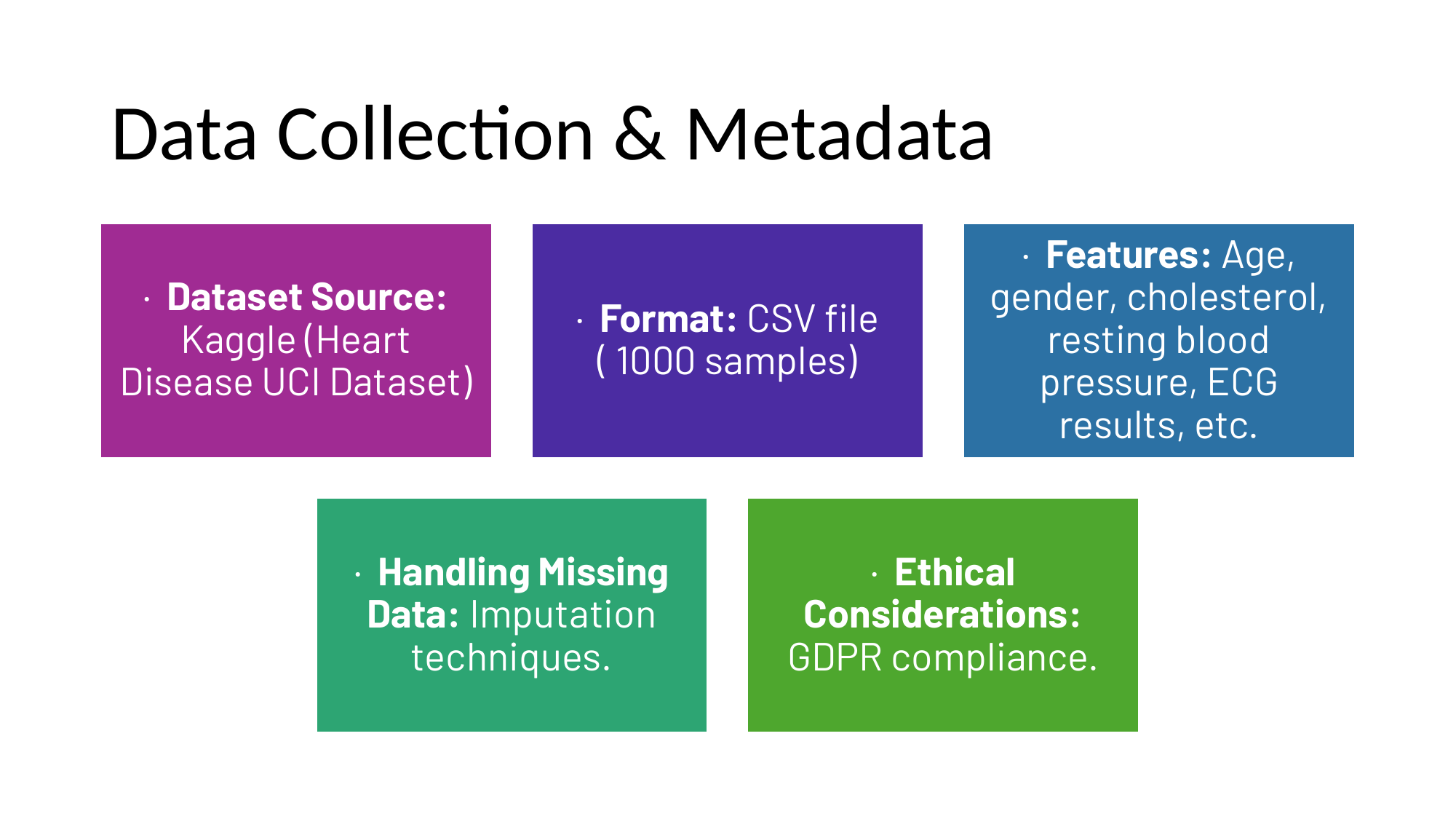

# Data Collection & Metadata
·  Dataset Source: Kaggle (Heart Disease UCI Dataset)
·  Format: CSV file ( 1000 samples)
·  Features: Age, gender, cholesterol, resting blood pressure, ECG results, etc.
·  Handling Missing Data: Imputation techniques.
·  Ethical Considerations: GDPR compliance.